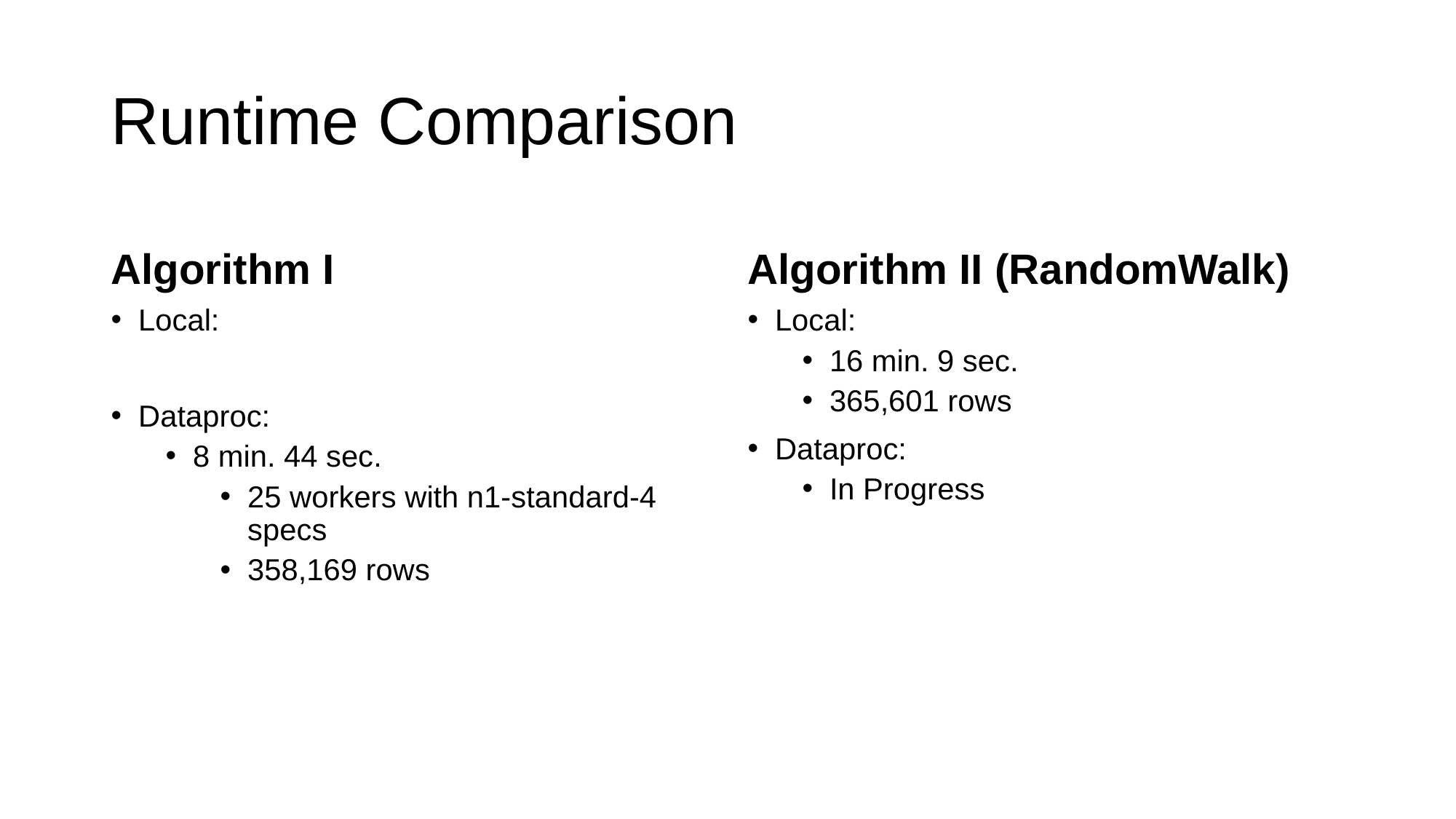

# Runtime Comparison
Algorithm I
Algorithm II (RandomWalk)
Local:

Dataproc:
8 min. 44 sec.
25 workers with n1-standard-4 specs
358,169 rows
Local:
16 min. 9 sec.
365,601 rows
Dataproc:
In Progress